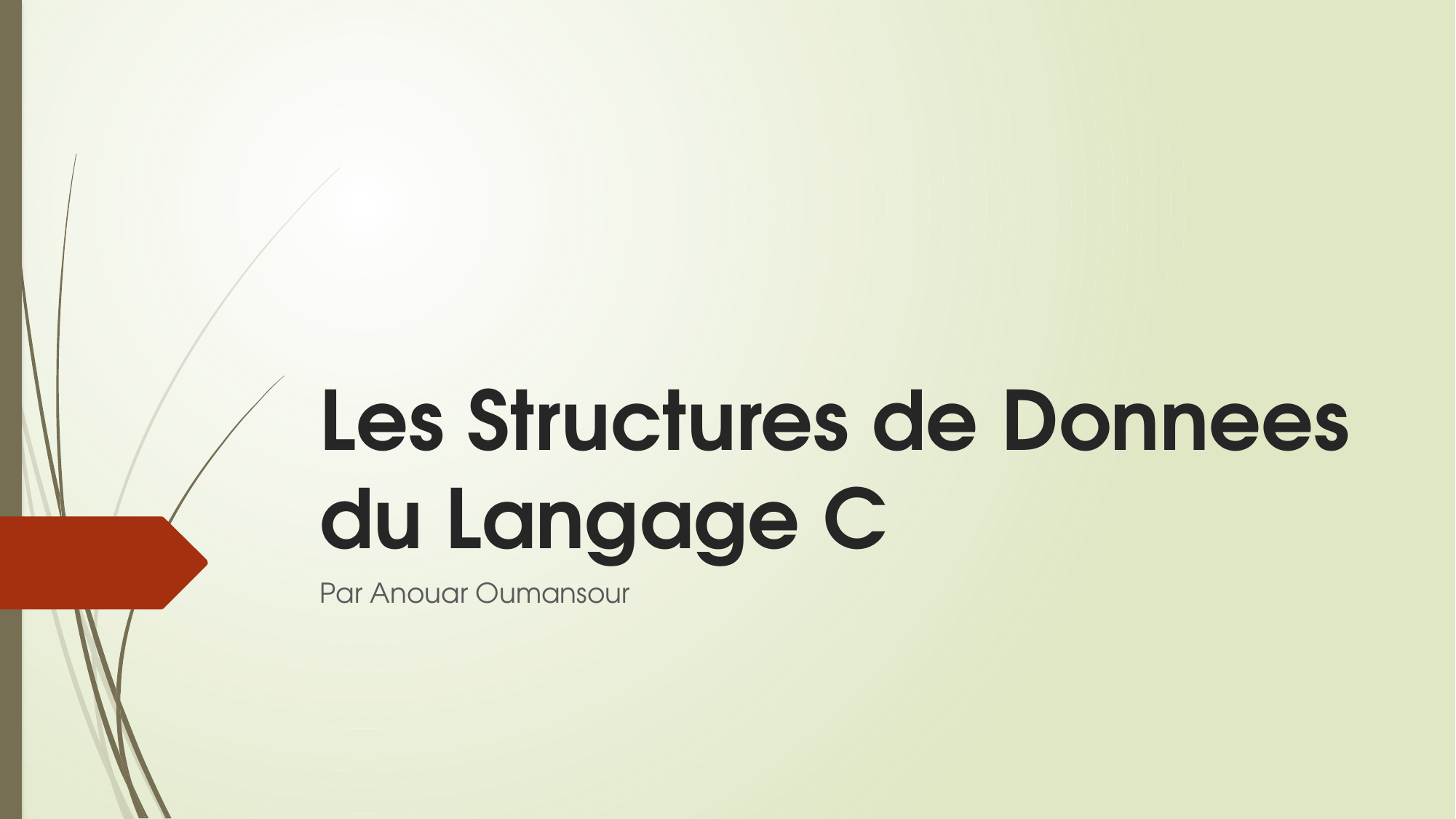

# Les Structures de Donnees du Langage C
Par Anouar Oumansour